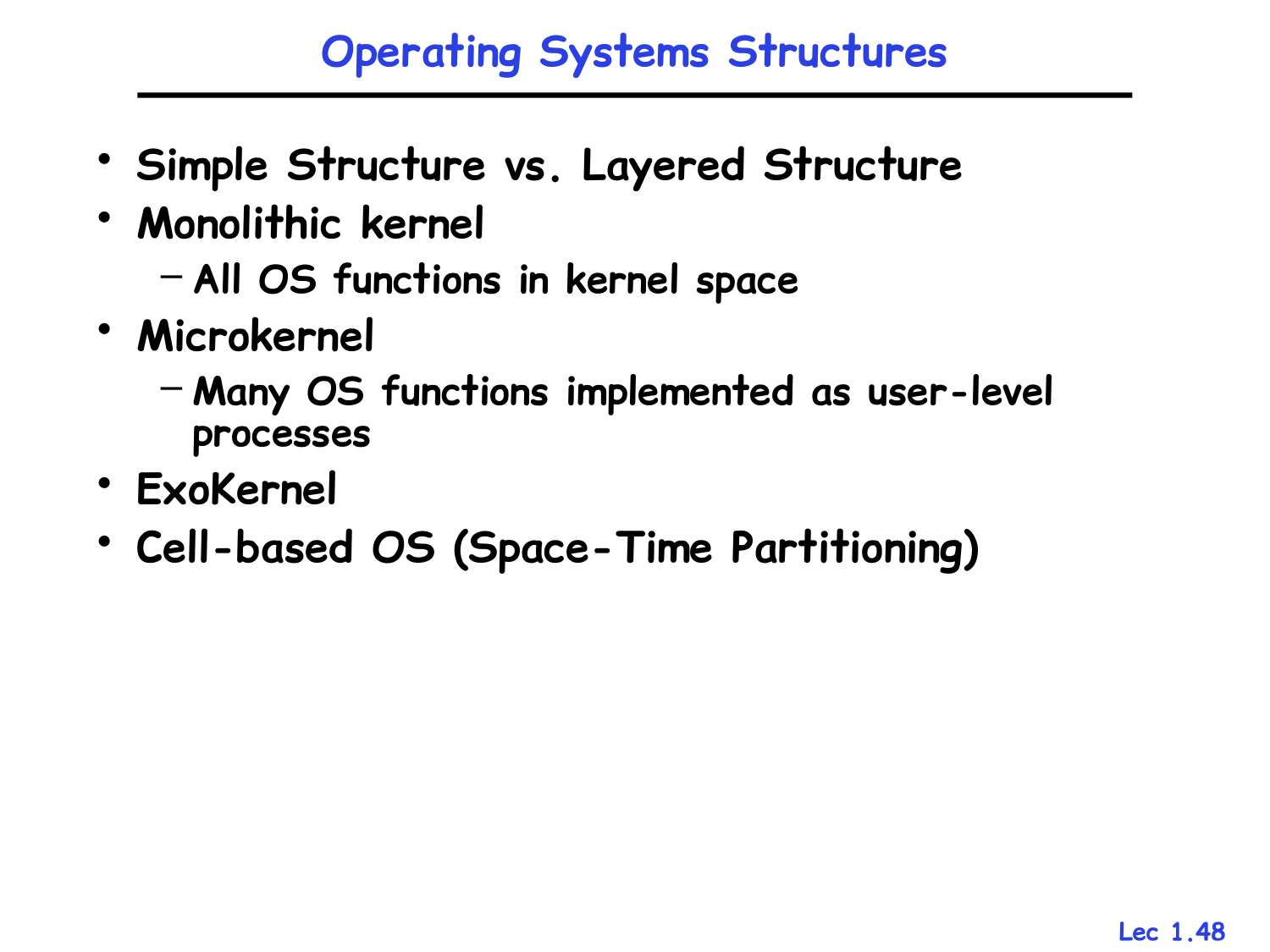

# Operating Systems Structures
Simple Structure vs. Layered Structure
Monolithic kernel
All OS functions in kernel space
Microkernel
Many OS functions implemented as user-level processes
ExoKernel
Cell-based OS (Space-Time Partitioning)